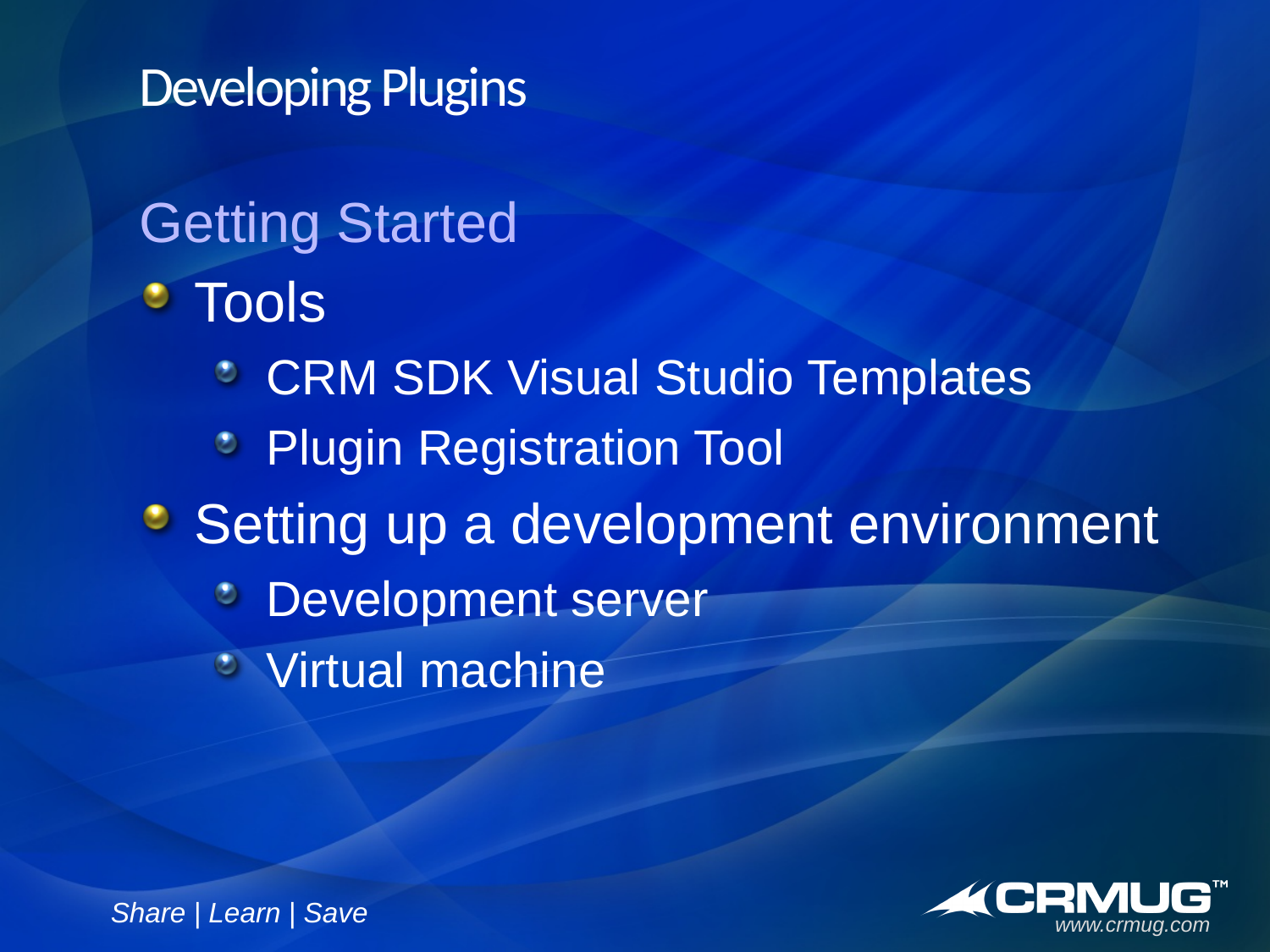

# Developing Plugins
Getting Started
Tools
CRM SDK Visual Studio Templates
Plugin Registration Tool
Setting up a development environment
Development server
Virtual machine